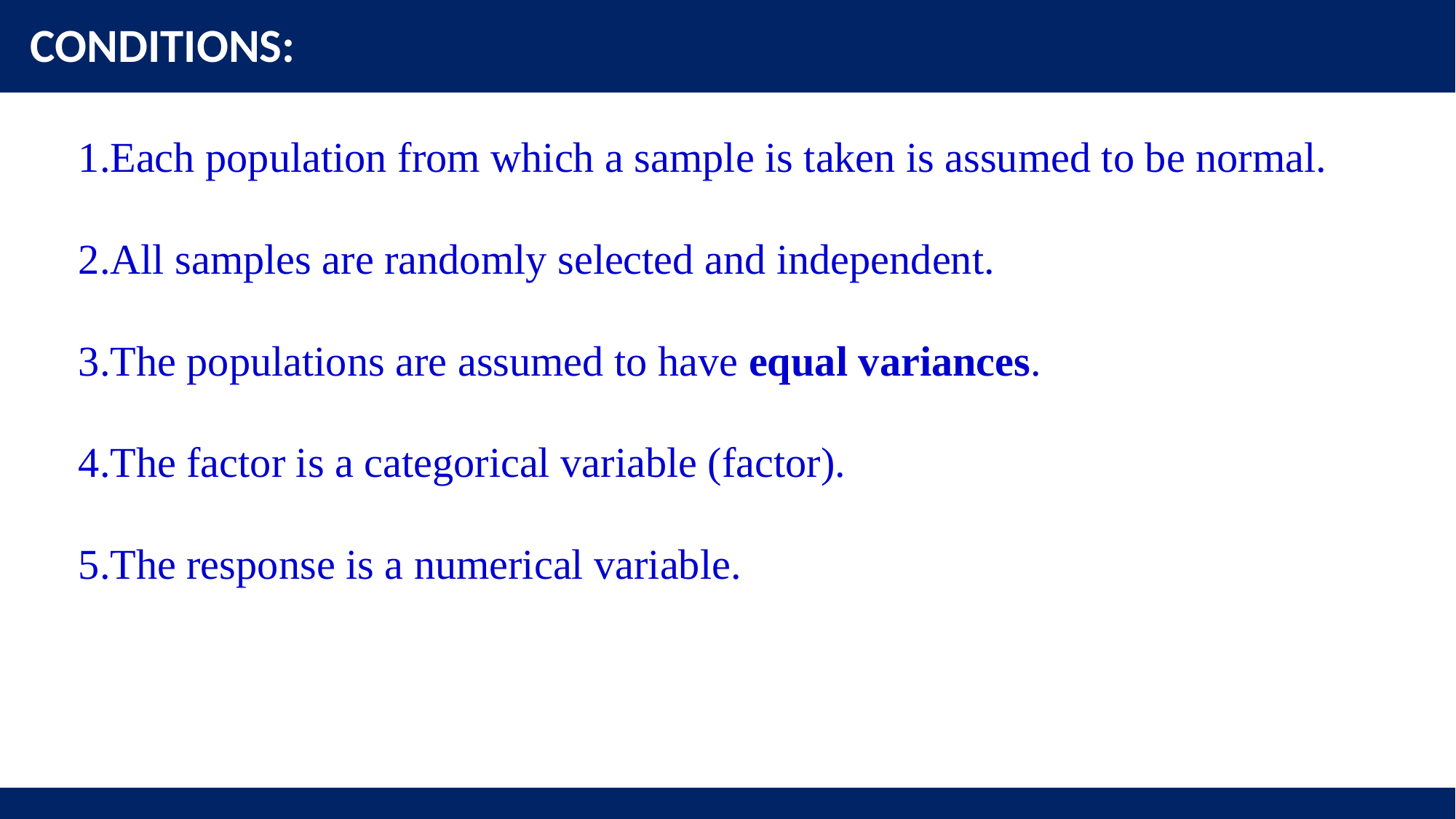

CONDITIONS:
Each population from which a sample is taken is assumed to be normal.

All samples are randomly selected and independent.

The populations are assumed to have equal variances.

The factor is a categorical variable (factor).

The response is a numerical variable.